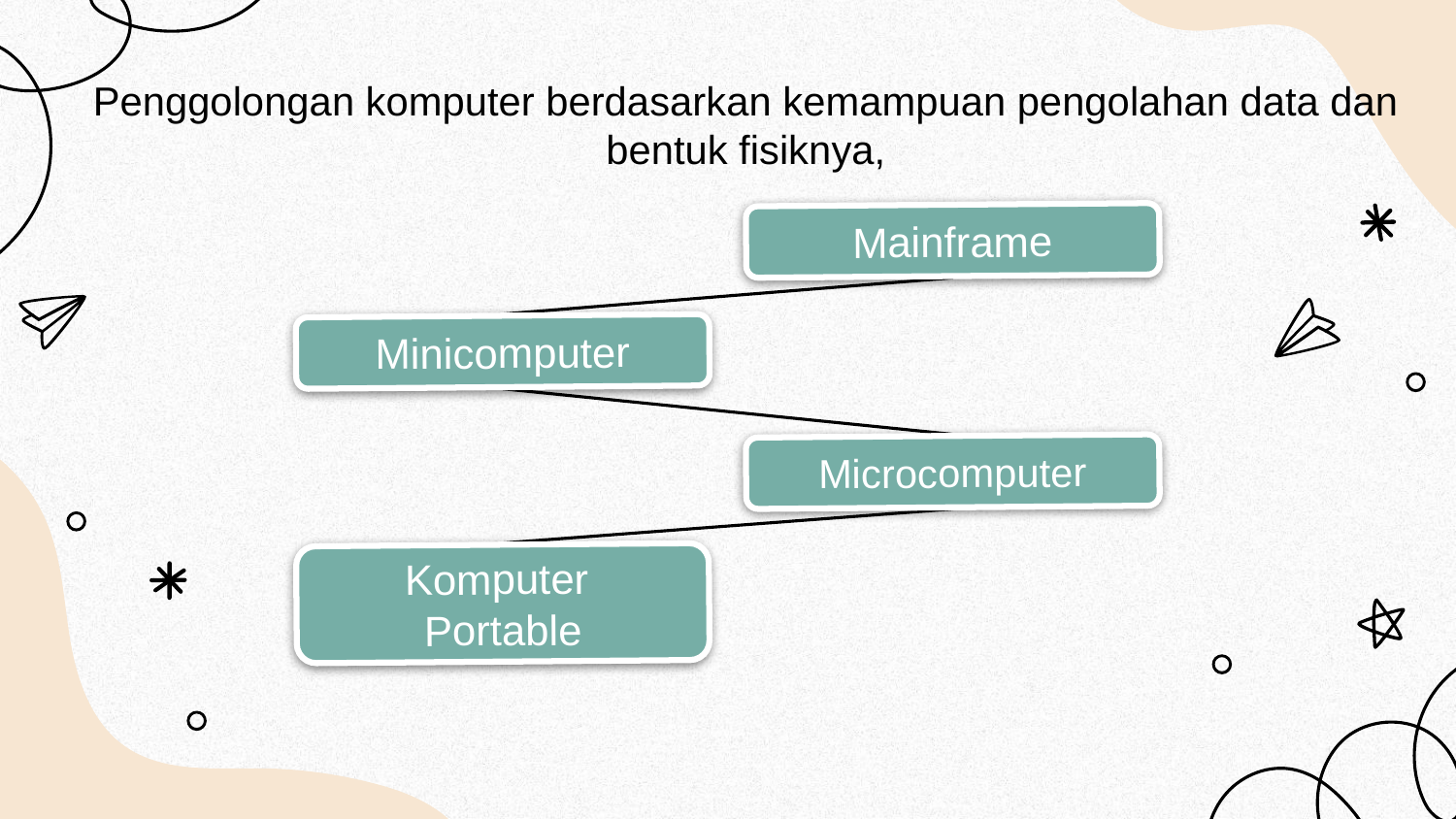

# Penggolongan komputer berdasarkan kemampuan pengolahan data dan bentuk fisiknya,
Mainframe

Minicomputer
Microcomputer
Komputer
Portable